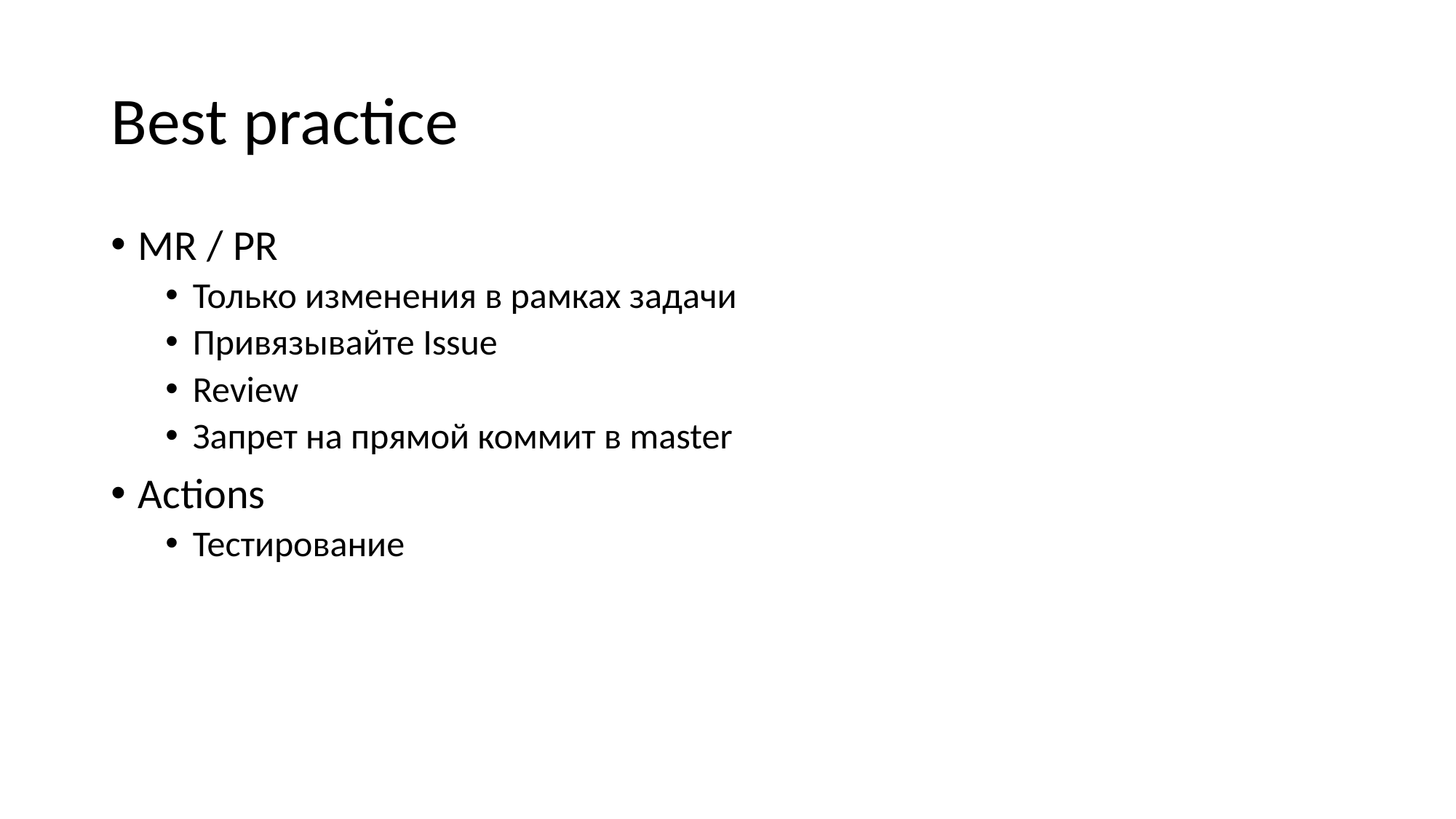

# Best practice
MR / PR
Только изменения в рамках задачи
Привязывайте Issue
Review
Запрет на прямой коммит в master
Actions
Тестирование